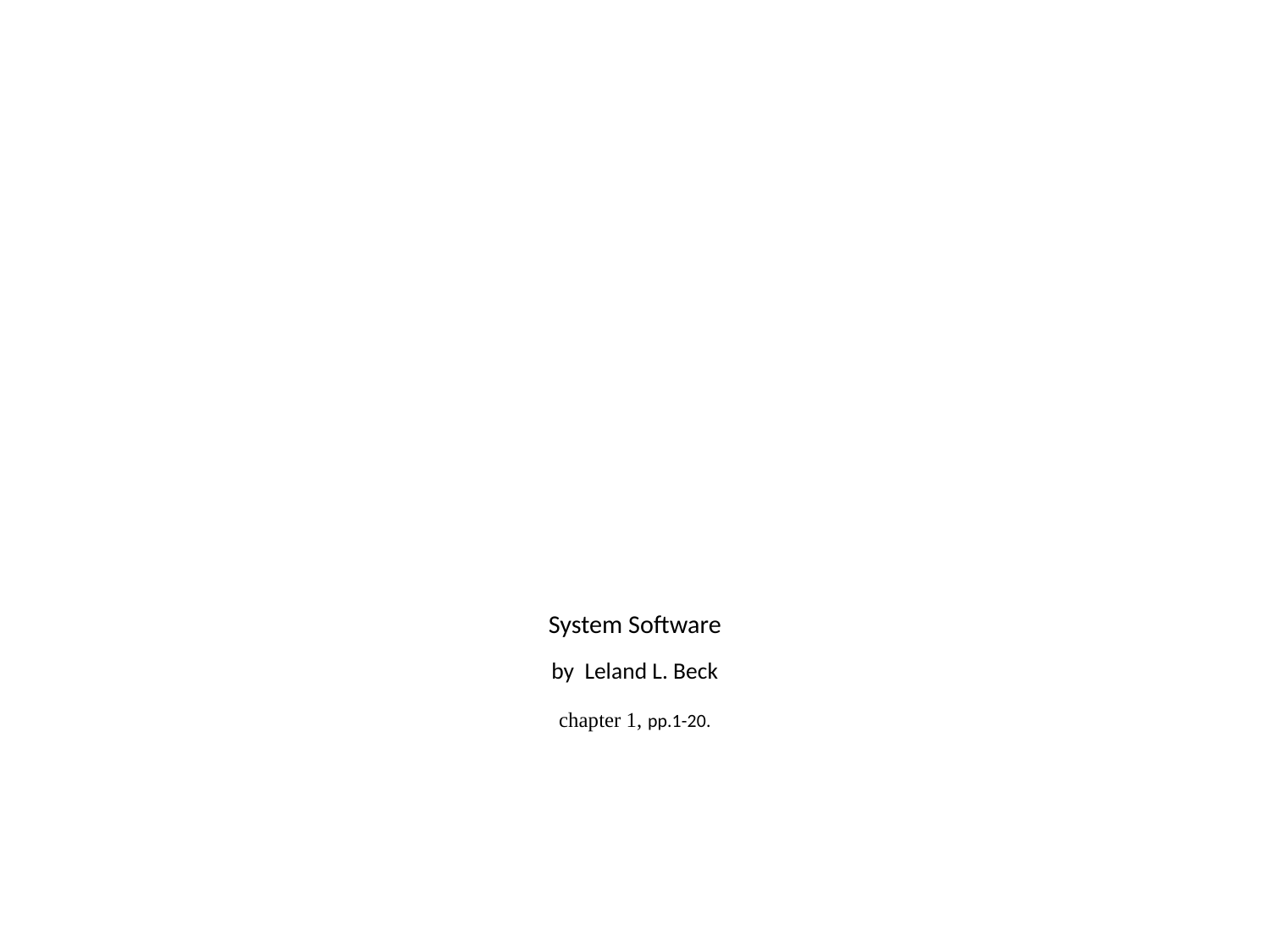

# System Software by  Leland L. Beck chapter 1, pp.1-20.